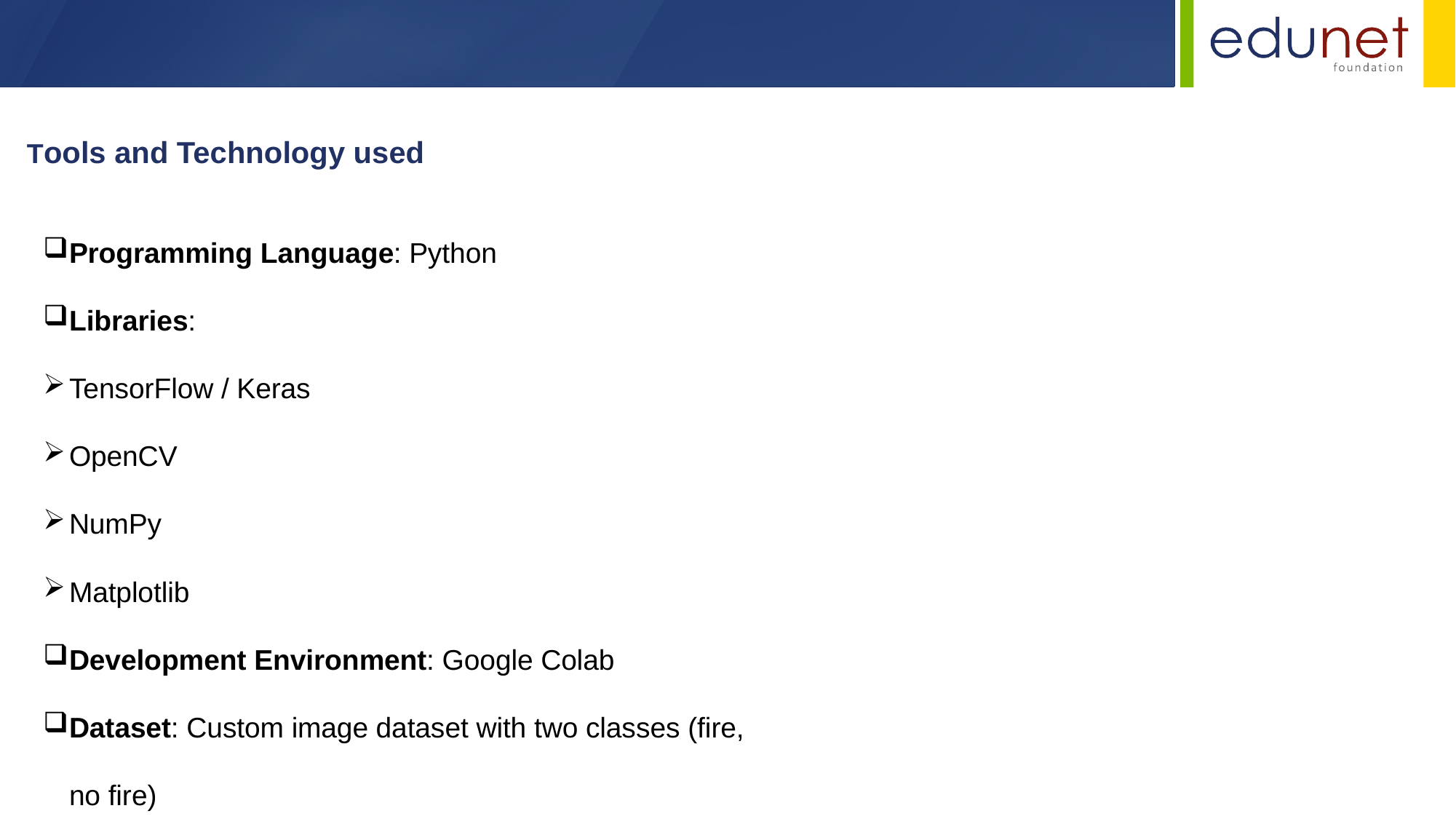

Tools and Technology used
Programming Language: Python
Libraries:
TensorFlow / Keras
OpenCV
NumPy
Matplotlib
Development Environment: Google Colab
Dataset: Custom image dataset with two classes (fire, no fire)